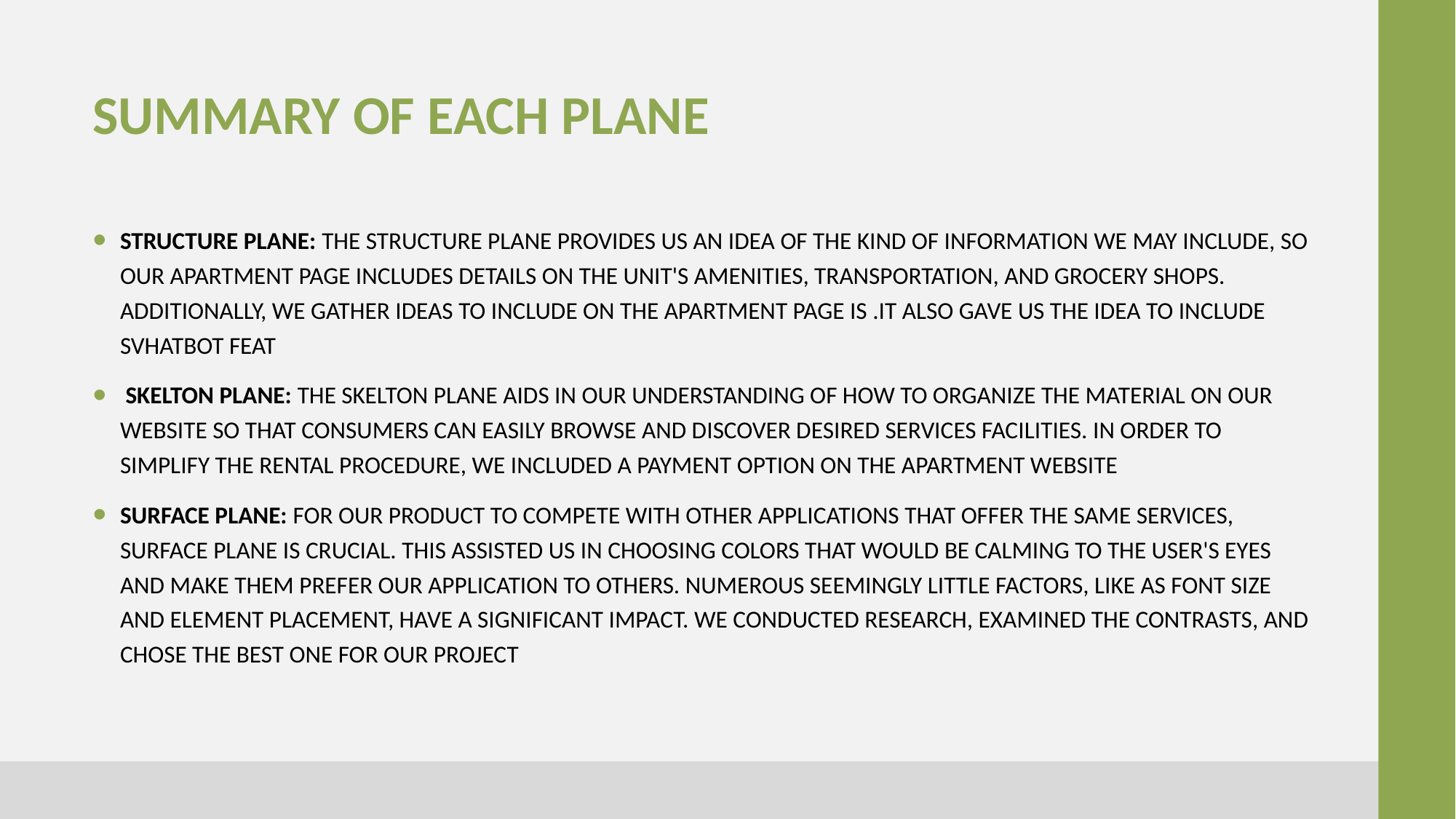

# SUMMARY of each PLANE
Structure Plane: The structure plane provides us an idea of the kind of information we may include, so our apartment page includes details on the unit's amenities, transportation, and grocery shops. Additionally, we gather ideas to include on the apartment page is .it also gave us the idea to include svhatbot feat
 Skelton Plane: The Skelton plane aids in our understanding of how to organize the material on our website so that consumers can easily browse and discover desired services facilities. In order to simplify the rental procedure, we included a payment option on the apartment website
Surface Plane: For our product to compete with other applications that offer the same services, surface plane is crucial. This assisted us in choosing colors that would be calming to the user's eyes and make them prefer our application to others. Numerous seemingly little factors, like as font size and element placement, have a significant impact. We conducted research, examined the contrasts, and chose the best one for our project